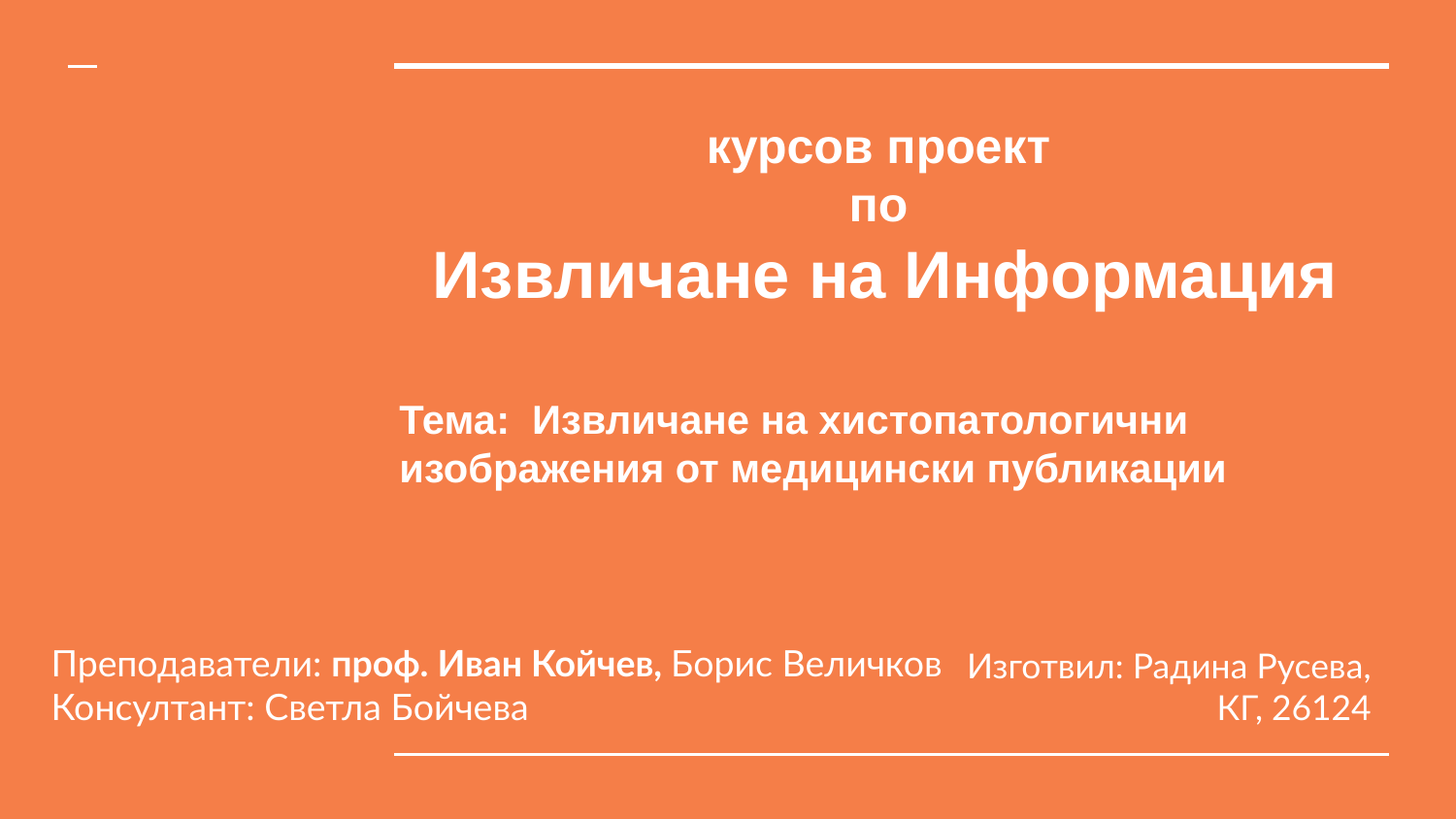

# курсов проект по Извличане на Информация
Тема:  Извличане на хистопатологични изображения от медицински публикации
Преподаватели: проф. Иван Койчев, Борис Величков
Консултант: Светла Бойчева
Изготвил: Радина Русева, КГ, 26124